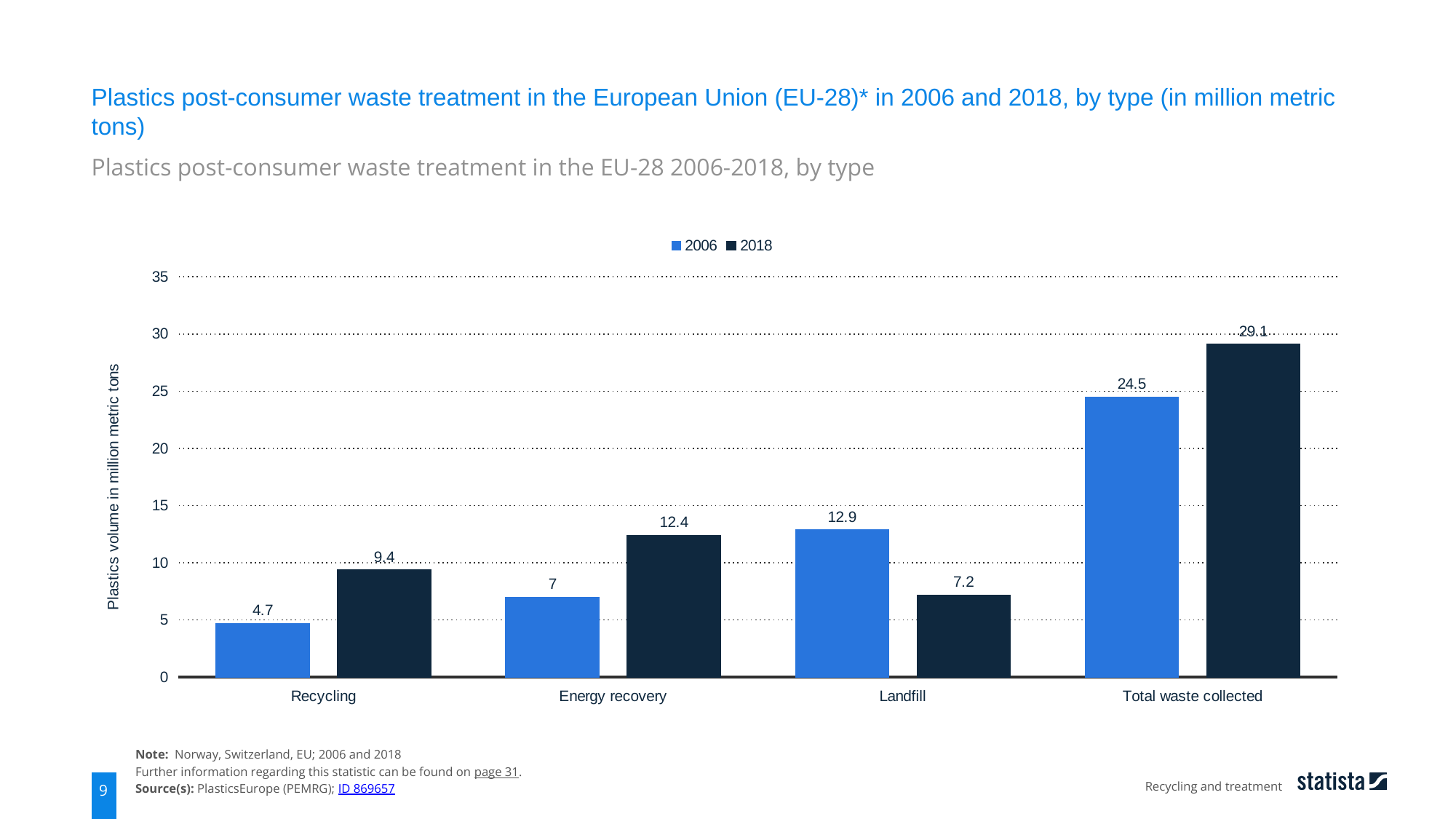

Plastics post-consumer waste treatment in the European Union (EU-28)* in 2006 and 2018, by type (in million metric tons)
Plastics post-consumer waste treatment in the EU-28 2006-2018, by type

### Chart

| Category | 2006 | 2018 |
|---|---|---|
| Recycling | 4.7 | 9.4 |
| Energy recovery | 7.0 | 12.4 |
| Landfill | 12.9 | 7.2 |
| Total waste collected | 24.5 | 29.1 |
Note:  Norway, Switzerland, EU; 2006 and 2018
Further information regarding this statistic can be found on page 31.
Source(s): PlasticsEurope (PEMRG); ID 869657
Recycling and treatment

9